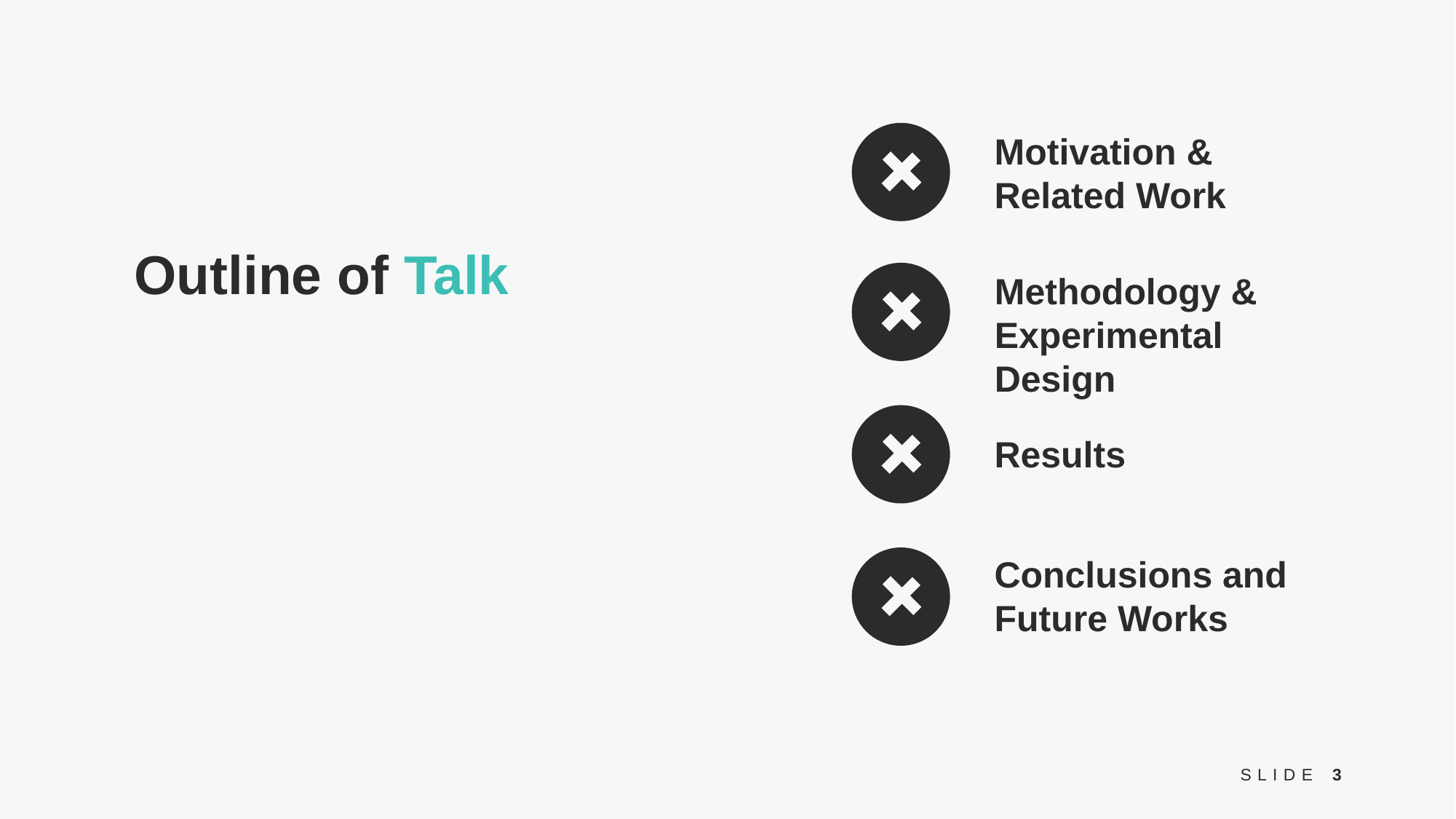

Motivation & Related Work
Outline of Talk

Methodology & Experimental Design

Results
Conclusions and Future Works